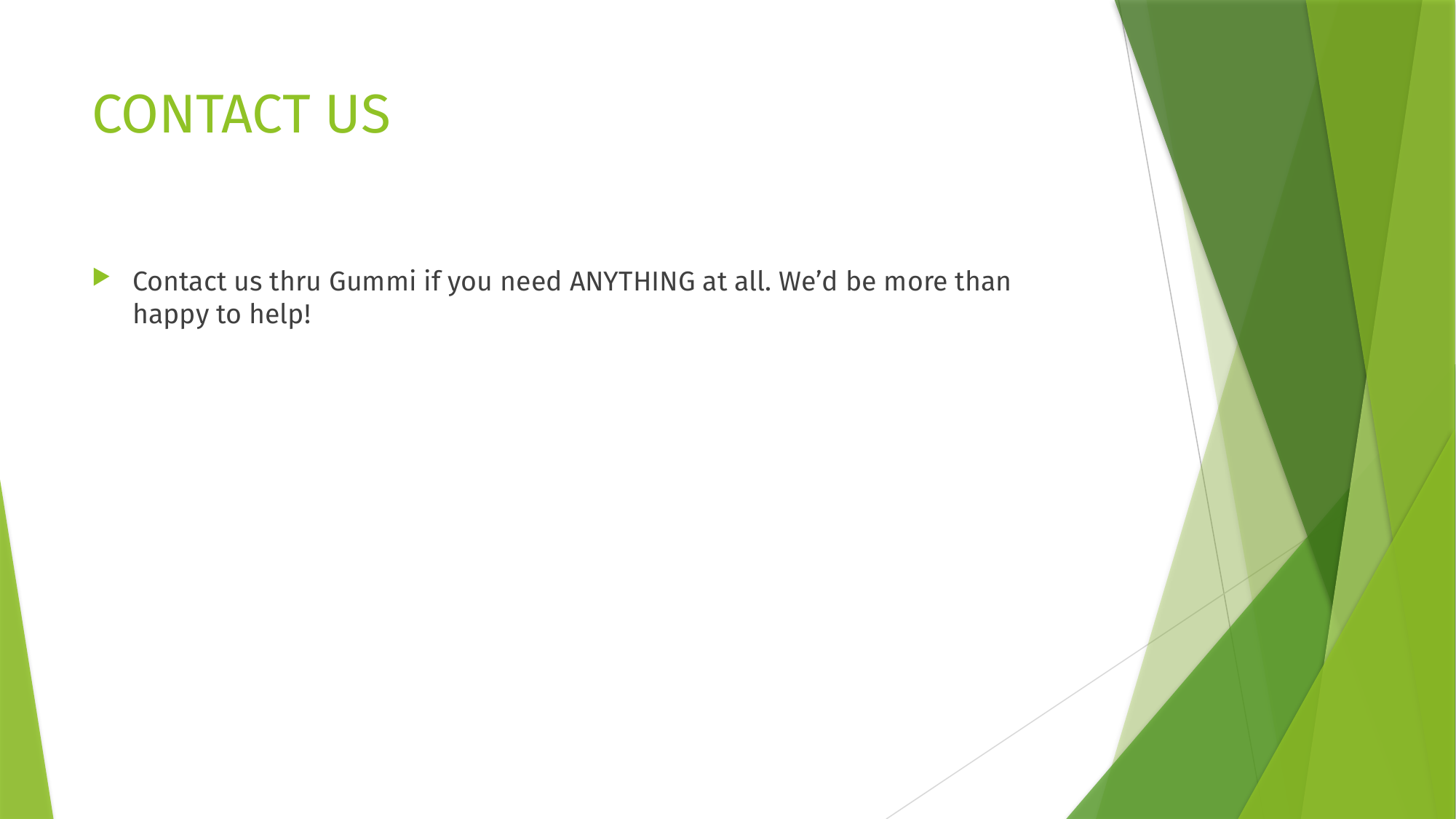

# CONTACT US
Contact us thru Gummi if you need ANYTHING at all. We’d be more than happy to help!